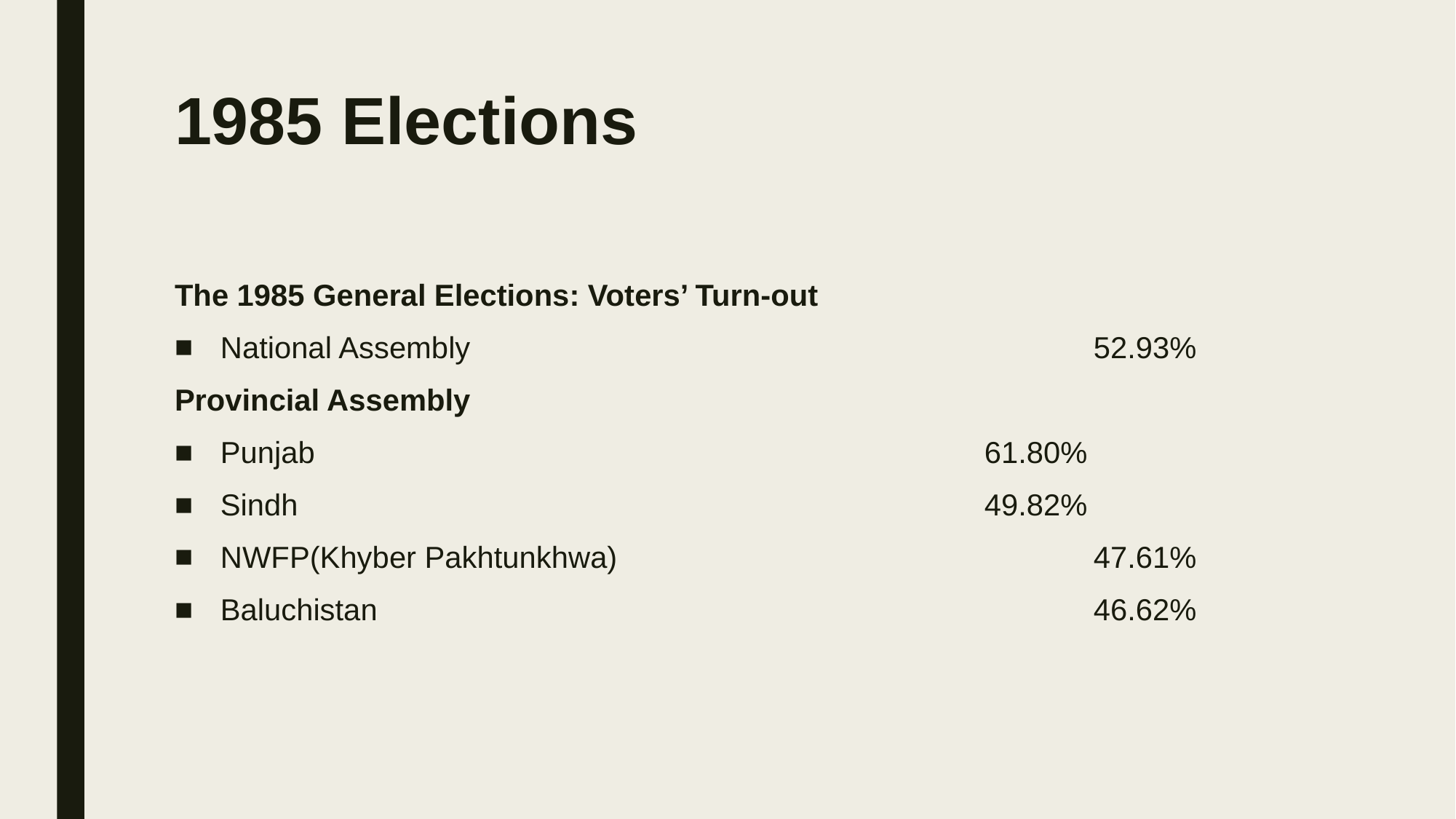

# 1985 Elections
The 1985 General Elections: Voters’ Turn-out
National Assembly						52.93%
Provincial Assembly
Punjab							61.80%
Sindh							49.82%
NWFP(Khyber Pakhtunkhwa)					47.61%
Baluchistan							46.62%